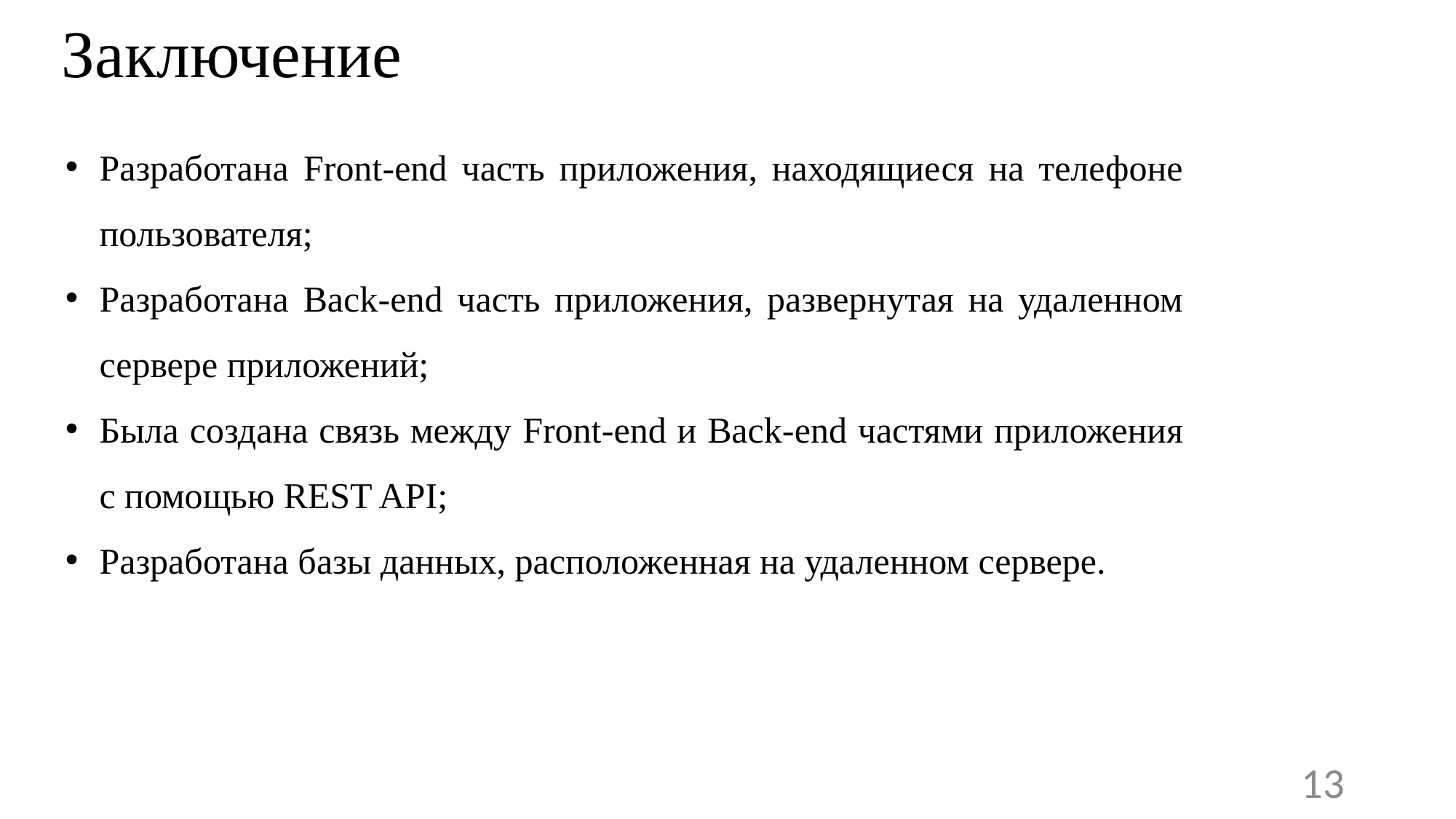

Заключение
Разработана Front-end часть приложения, находящиеся на телефоне пользователя;
Разработана Back-end часть приложения, развернутая на удаленном сервере приложений;
Была создана связь между Front-end и Back-end частями приложения с помощью REST API;
Разработана базы данных, расположенная на удаленном сервере.
13